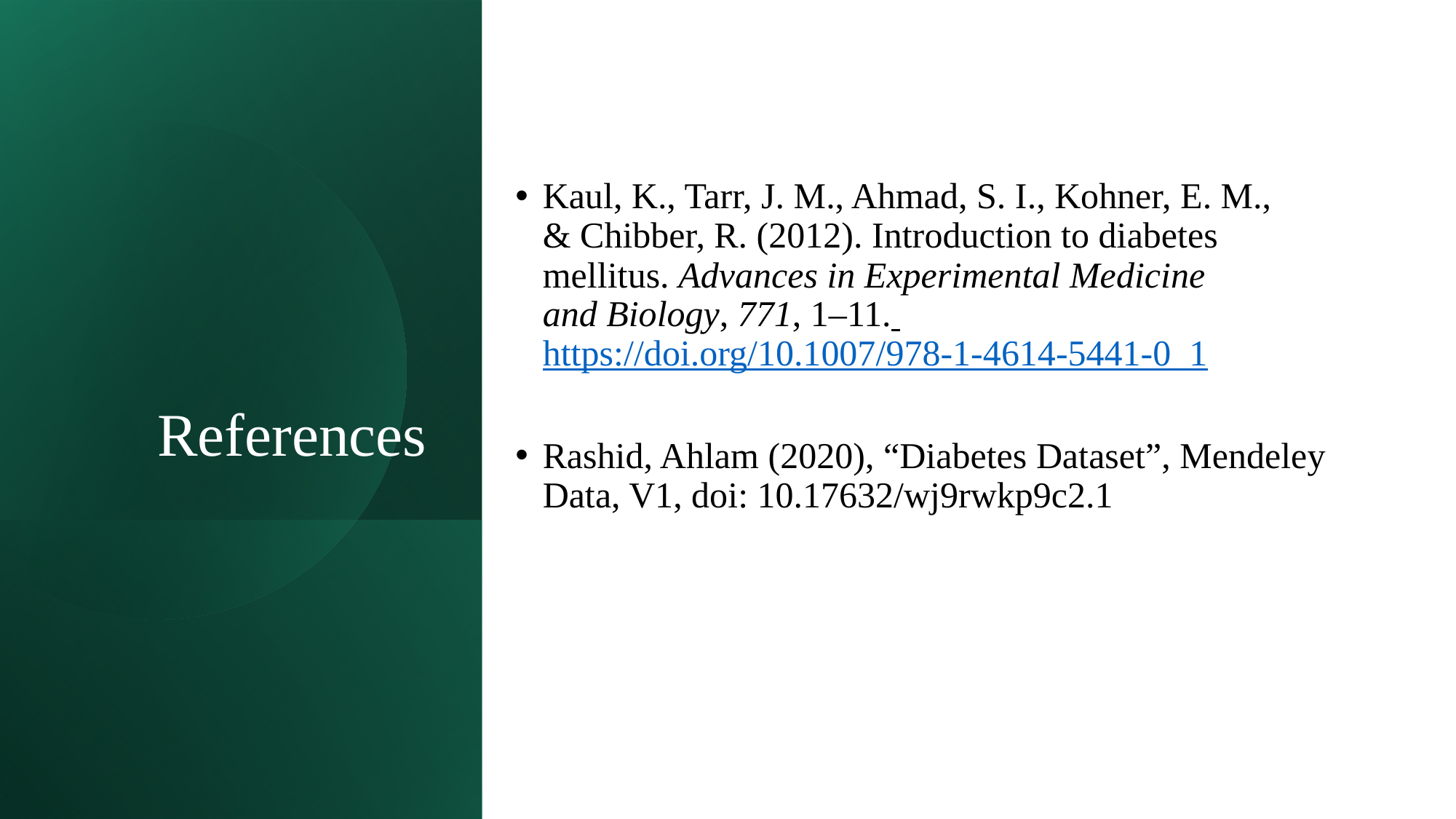

Kaul, K., Tarr, J. M., Ahmad, S. I., Kohner, E. M., & Chibber, R. (2012). Introduction to diabetes mellitus. Advances in Experimental Medicine and Biology, 771, 1–11. https://doi.org/10.1007/978-1-4614-5441-0_1

Rashid, Ahlam (2020), “Diabetes Dataset”, Mendeley Data, V1, doi: 10.17632/wj9rwkp9c2.1

# References